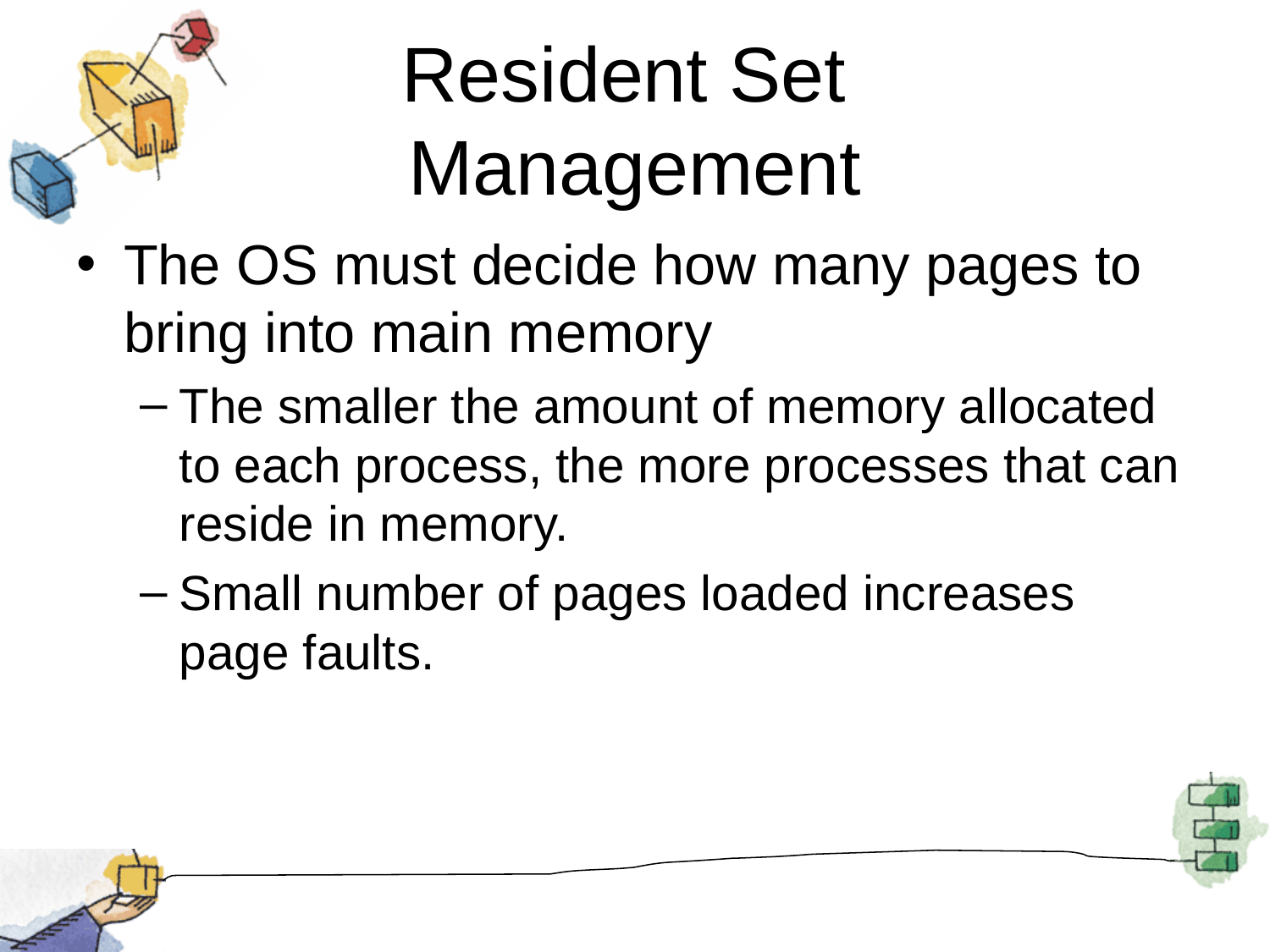

# Resident Set Management
The OS must decide how many pages to bring into main memory
The smaller the amount of memory allocated to each process, the more processes that can reside in memory.
Small number of pages loaded increases page faults.